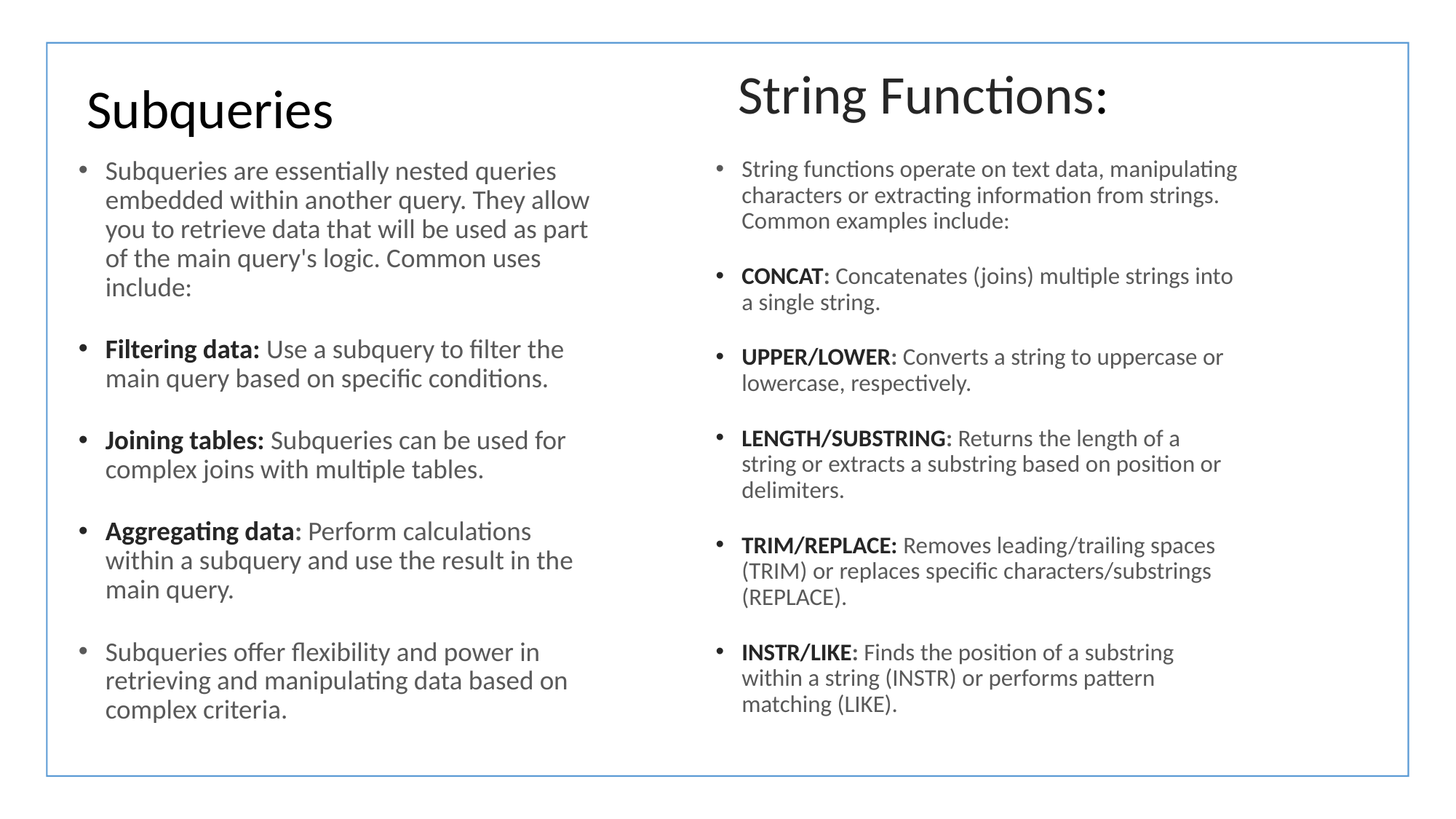

String Functions:

Subqueries
Subqueries are essentially nested queries embedded within another query. They allow you to retrieve data that will be used as part of the main query's logic. Common uses include:
Filtering data: Use a subquery to filter the main query based on specific conditions.
Joining tables: Subqueries can be used for complex joins with multiple tables.
Aggregating data: Perform calculations within a subquery and use the result in the main query.
Subqueries offer flexibility and power in retrieving and manipulating data based on complex criteria.

String functions operate on text data, manipulating characters or extracting information from strings. Common examples include:
CONCAT: Concatenates (joins) multiple strings into a single string.
UPPER/LOWER: Converts a string to uppercase or lowercase, respectively.
LENGTH/SUBSTRING: Returns the length of a string or extracts a substring based on position or delimiters.
TRIM/REPLACE: Removes leading/trailing spaces (TRIM) or replaces specific characters/substrings (REPLACE).
INSTR/LIKE: Finds the position of a substring within a string (INSTR) or performs pattern matching (LIKE).